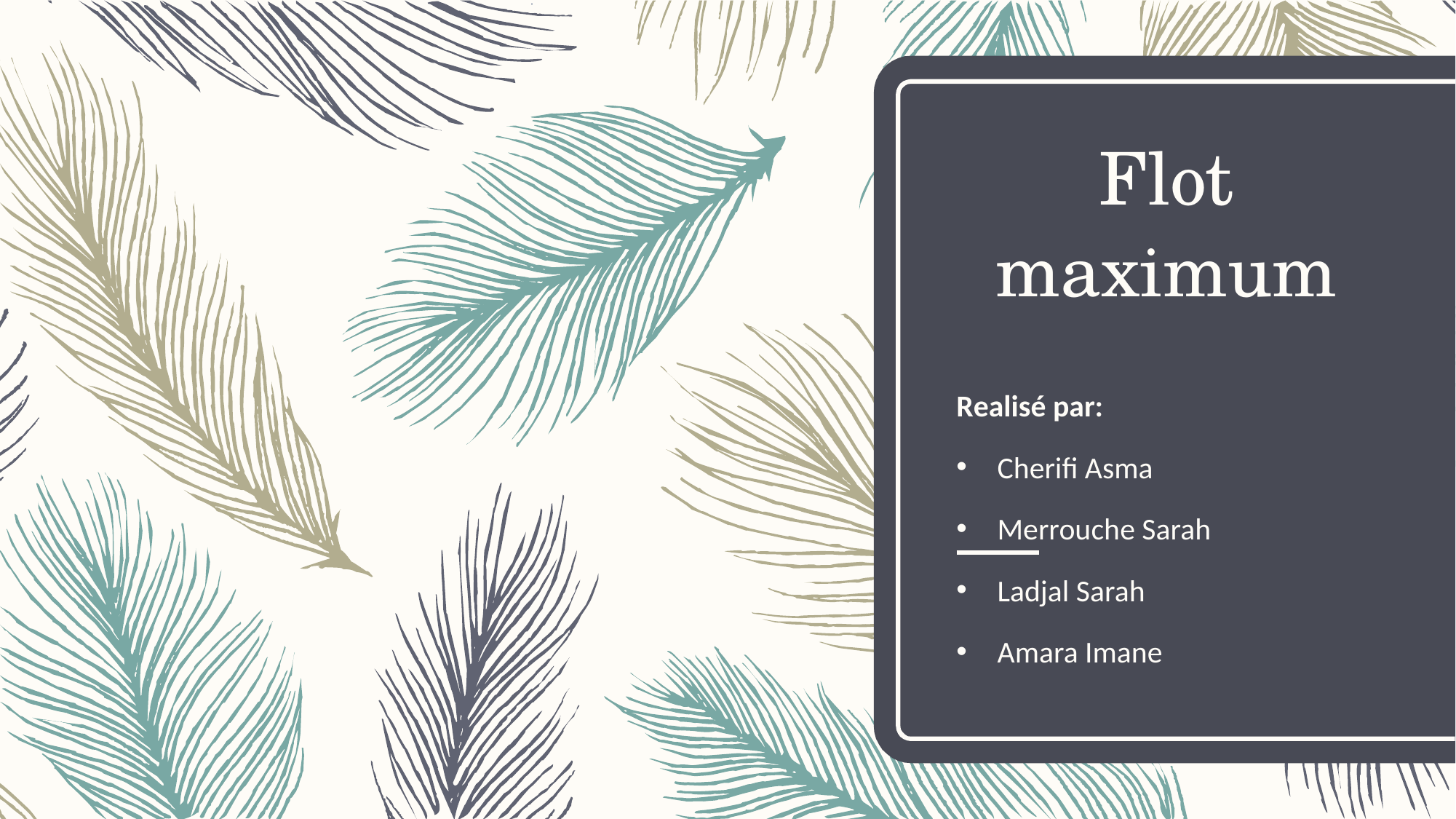

# Flot maximum
Realisé par:
Cherifi Asma
Merrouche Sarah
Ladjal Sarah
Amara Imane